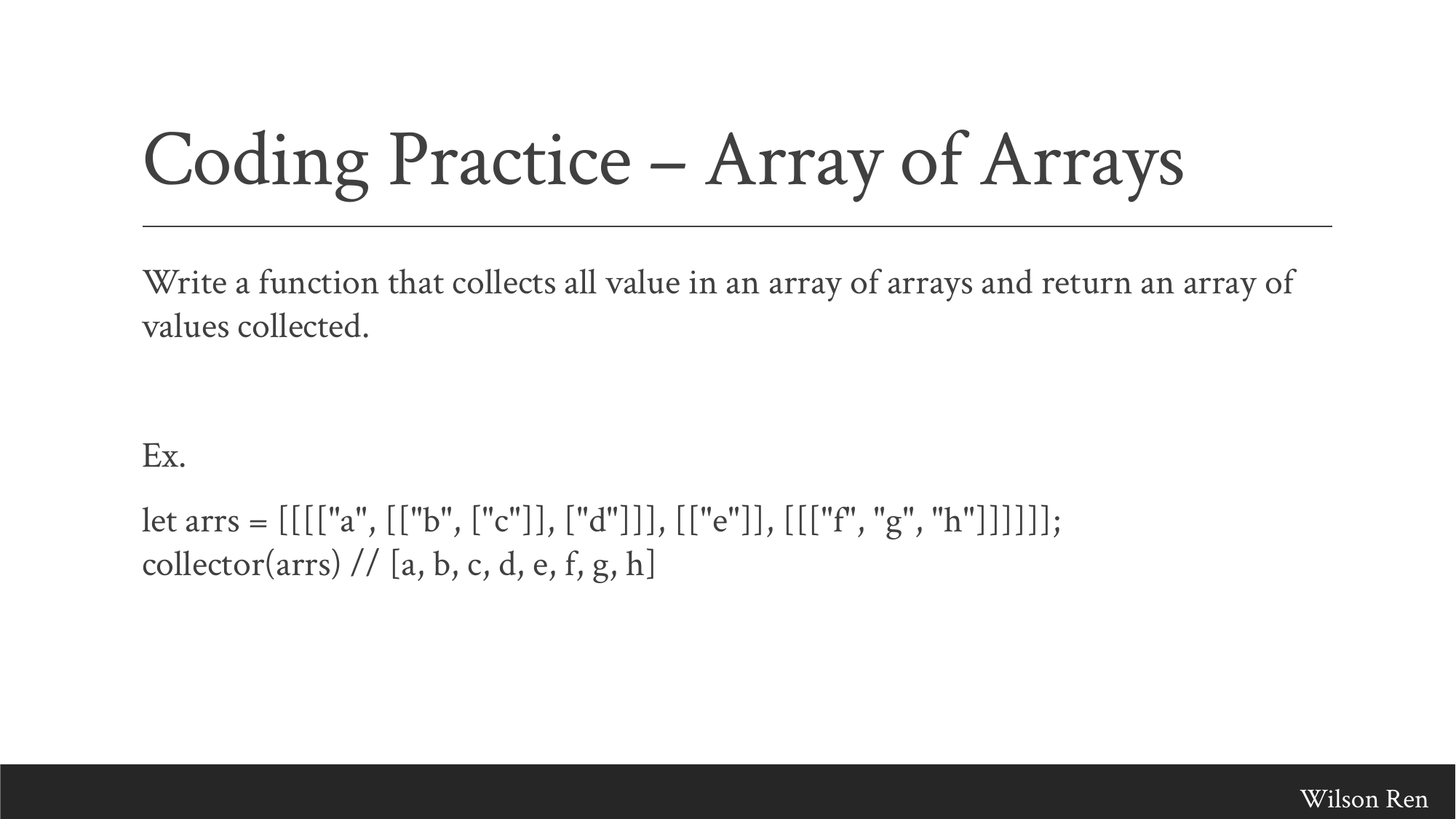

# Coding Practice – Array of Arrays
Write a function that collects all value in an array of arrays and return an array of values collected.

Ex.
let arrs = [[[["a", [["b", ["c"]], ["d"]]], [["e"]], [[["f", "g", "h"]]]]]];
collector(arrs) // [a, b, c, d, e, f, g, h]
Wilson Ren